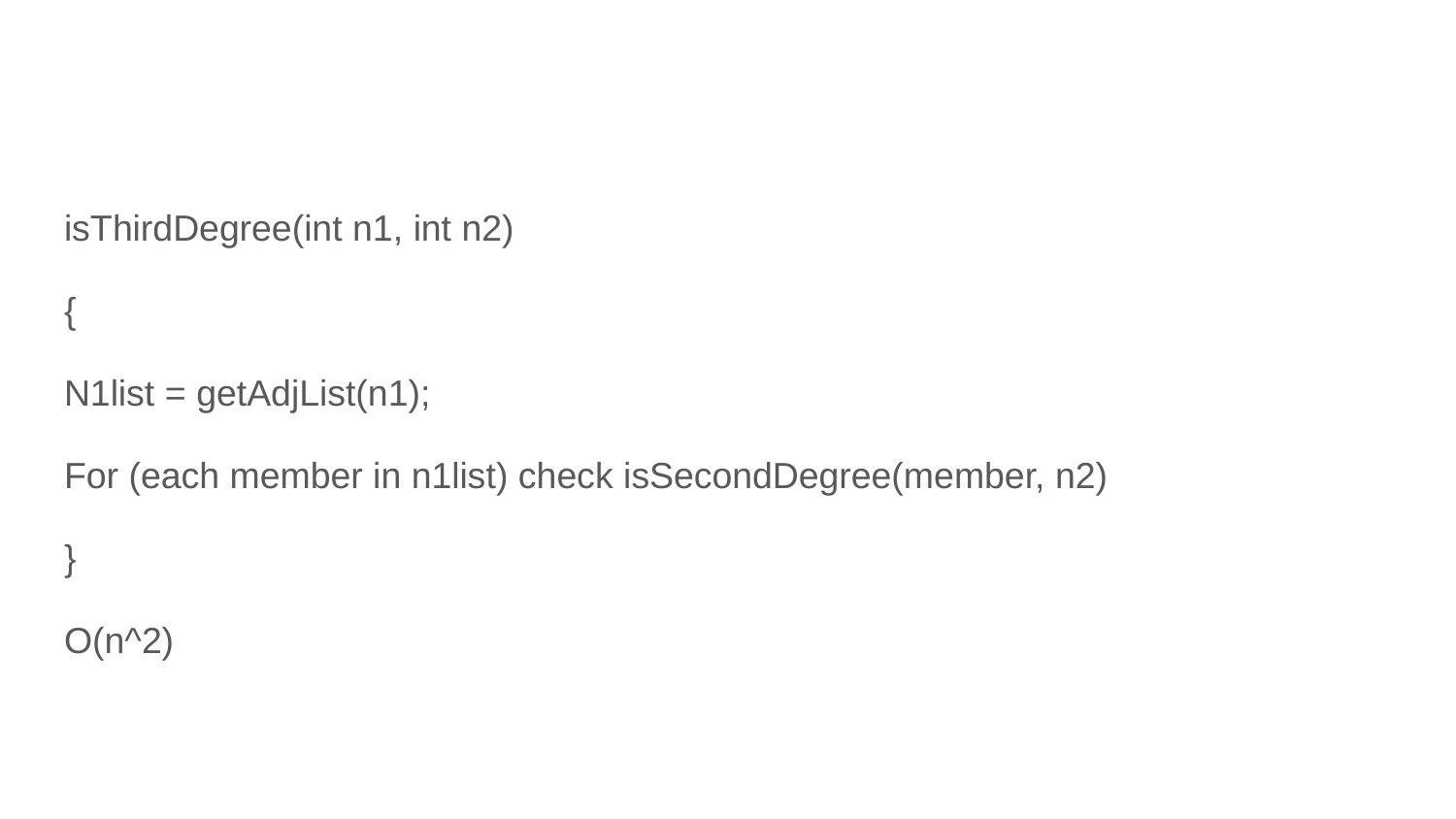

#
isThirdDegree(int n1, int n2)
{
N1list = getAdjList(n1);
For (each member in n1list) check isSecondDegree(member, n2)
}
O(n^2)